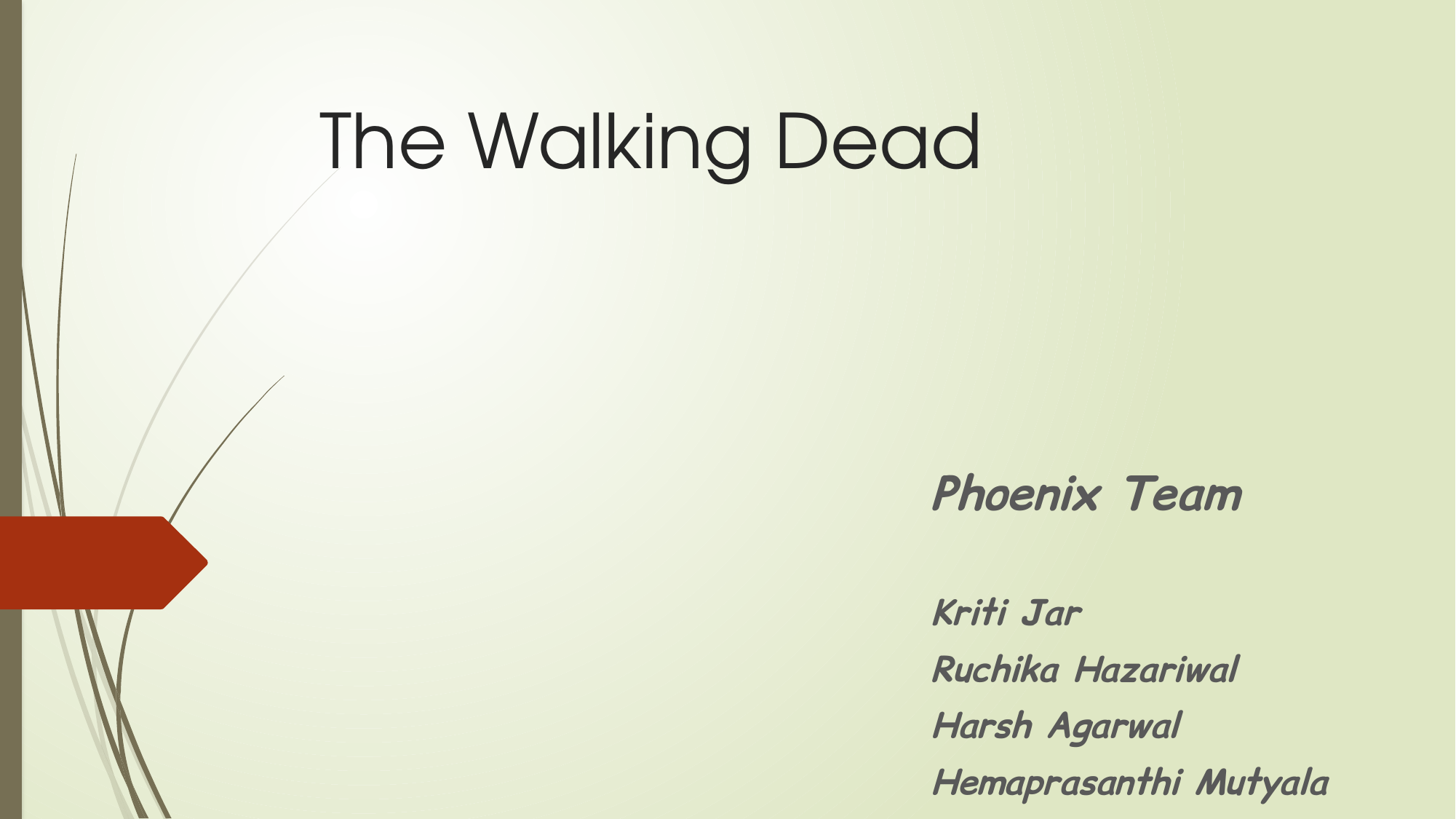

# The Walking Dead

Phoenix Team

Kriti Jar
Ruchika Hazariwal
Harsh Agarwal
Hemaprasanthi Mutyala